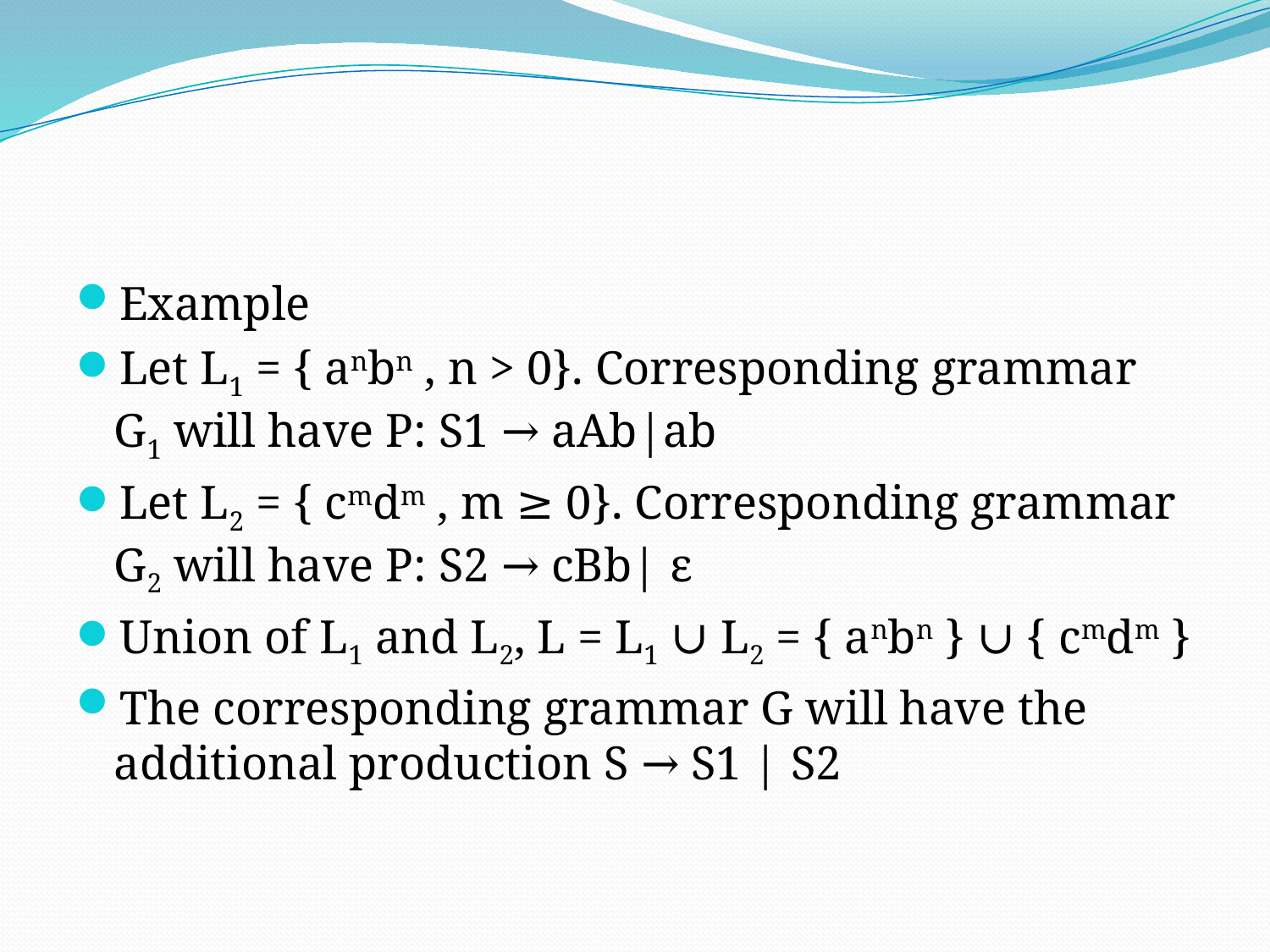

#
Example
Let L1 = { anbn , n > 0}. Corresponding grammar G1 will have P: S1 → aAb|ab
Let L2 = { cmdm , m ≥ 0}. Corresponding grammar G2 will have P: S2 → cBb| ε
Union of L1 and L2, L = L1 ∪ L2 = { anbn } ∪ { cmdm }
The corresponding grammar G will have the additional production S → S1 | S2